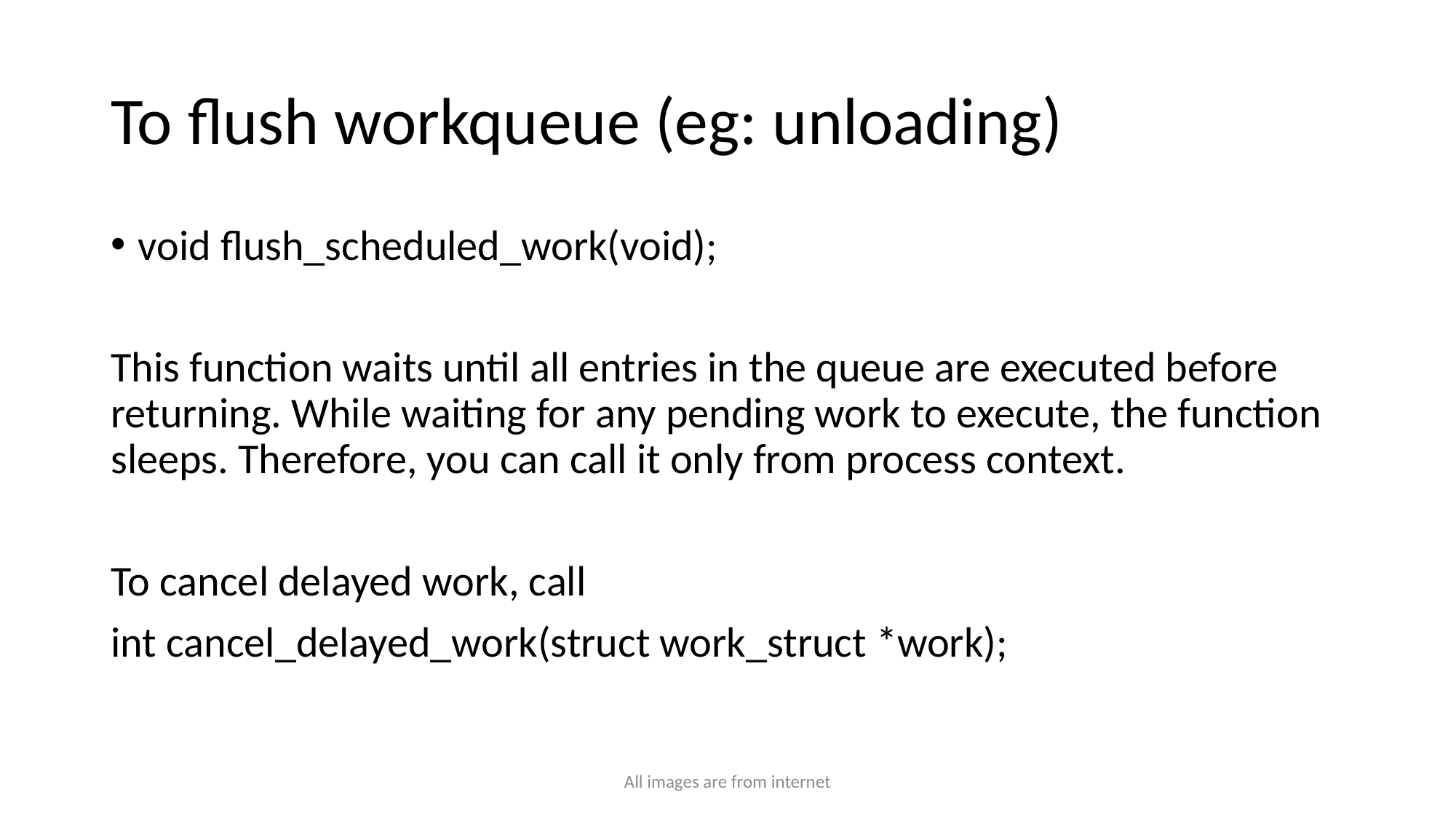

# To flush workqueue (eg: unloading)
void flush_scheduled_work(void);

This function waits until all entries in the queue are executed before returning. While waiting for any pending work to execute, the function sleeps. Therefore, you can call it only from process context.

To cancel delayed work, call
int cancel_delayed_work(struct work_struct *work);
All images are from internet